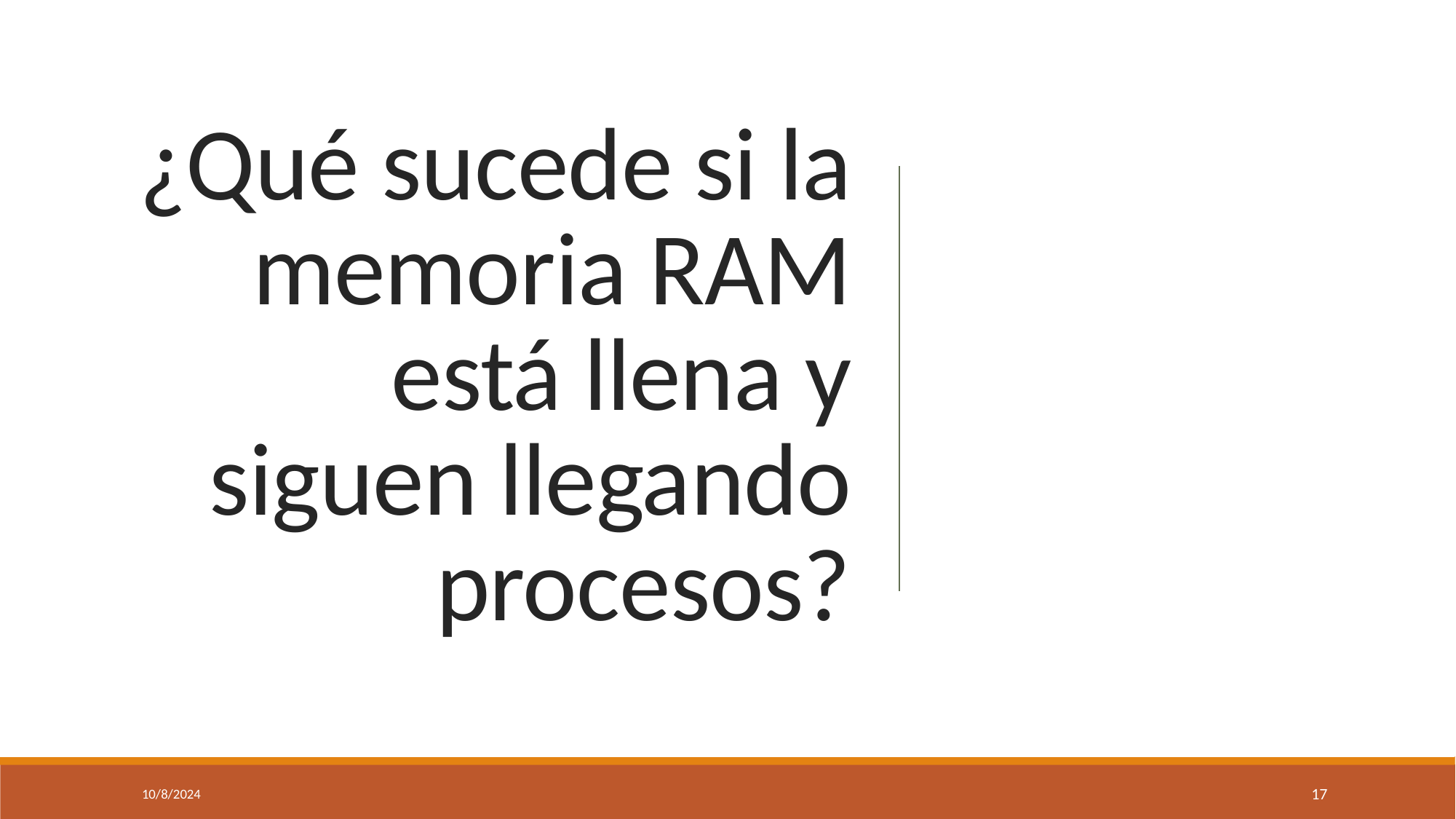

# ¿Qué sucede si la memoria RAM está llena y siguen llegando procesos?

10/8/2024
17